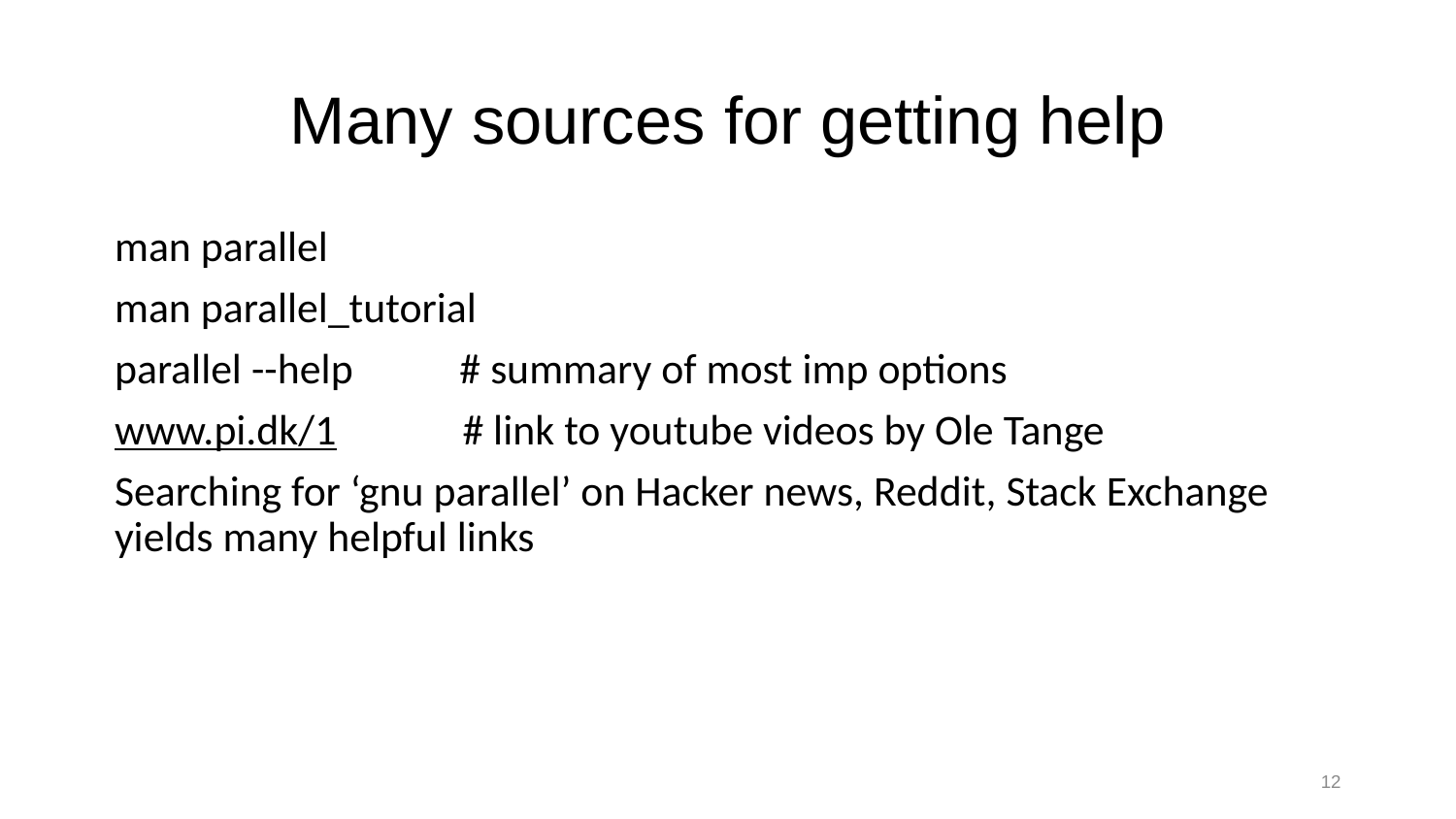

# Many sources for getting help
man parallel
man parallel_tutorial
parallel --help           # summary of most imp options
www.pi.dk/1             # link to youtube videos by Ole Tange
Searching for ‘gnu parallel’ on Hacker news, Reddit, Stack Exchange yields many helpful links
12